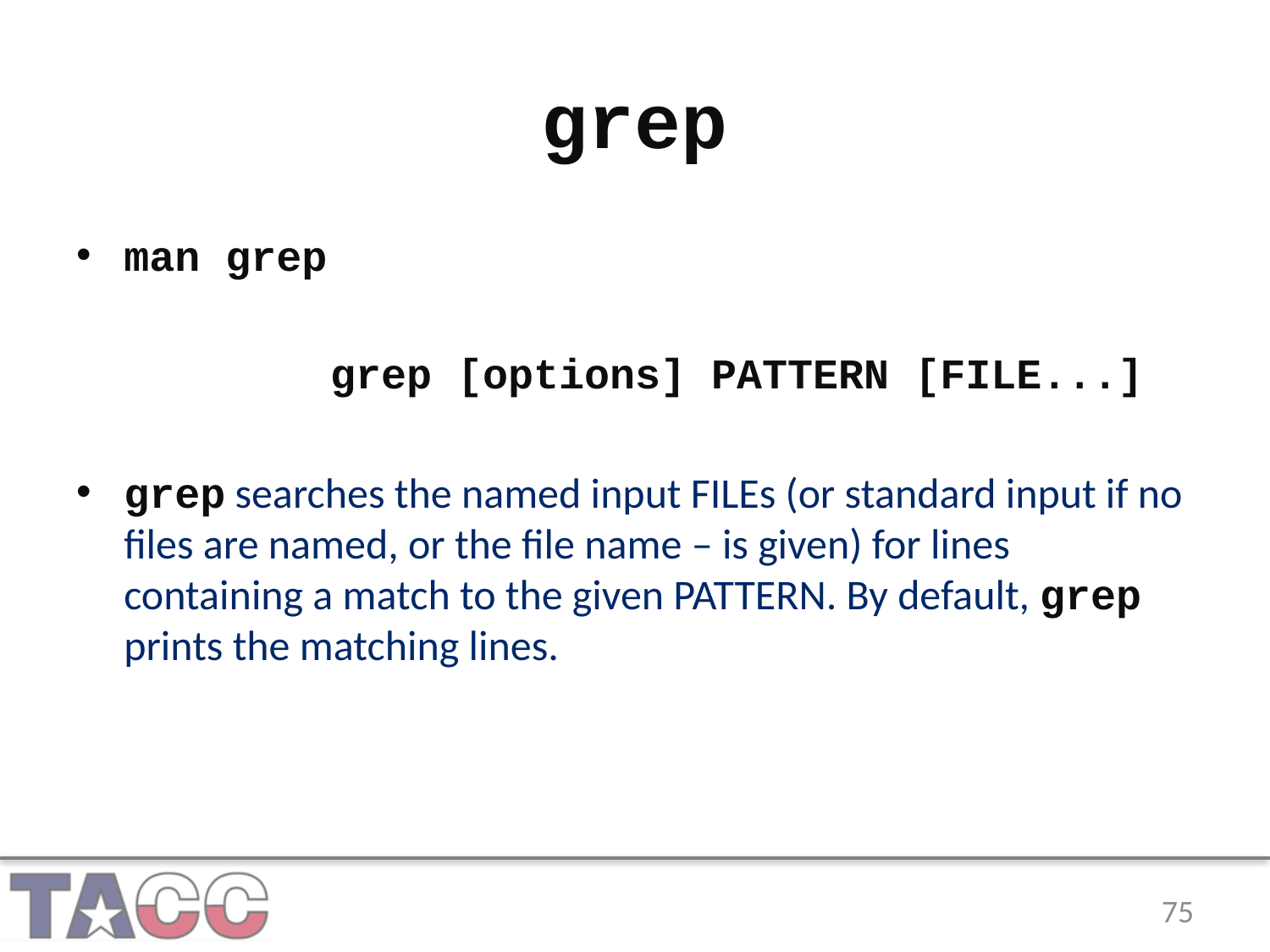

# grep
man grep

		grep [options] PATTERN [FILE...]

grep searches the named input FILEs (or standard input if no files are named, or the file name – is given) for lines containing a match to the given PATTERN. By default, grep prints the matching lines.